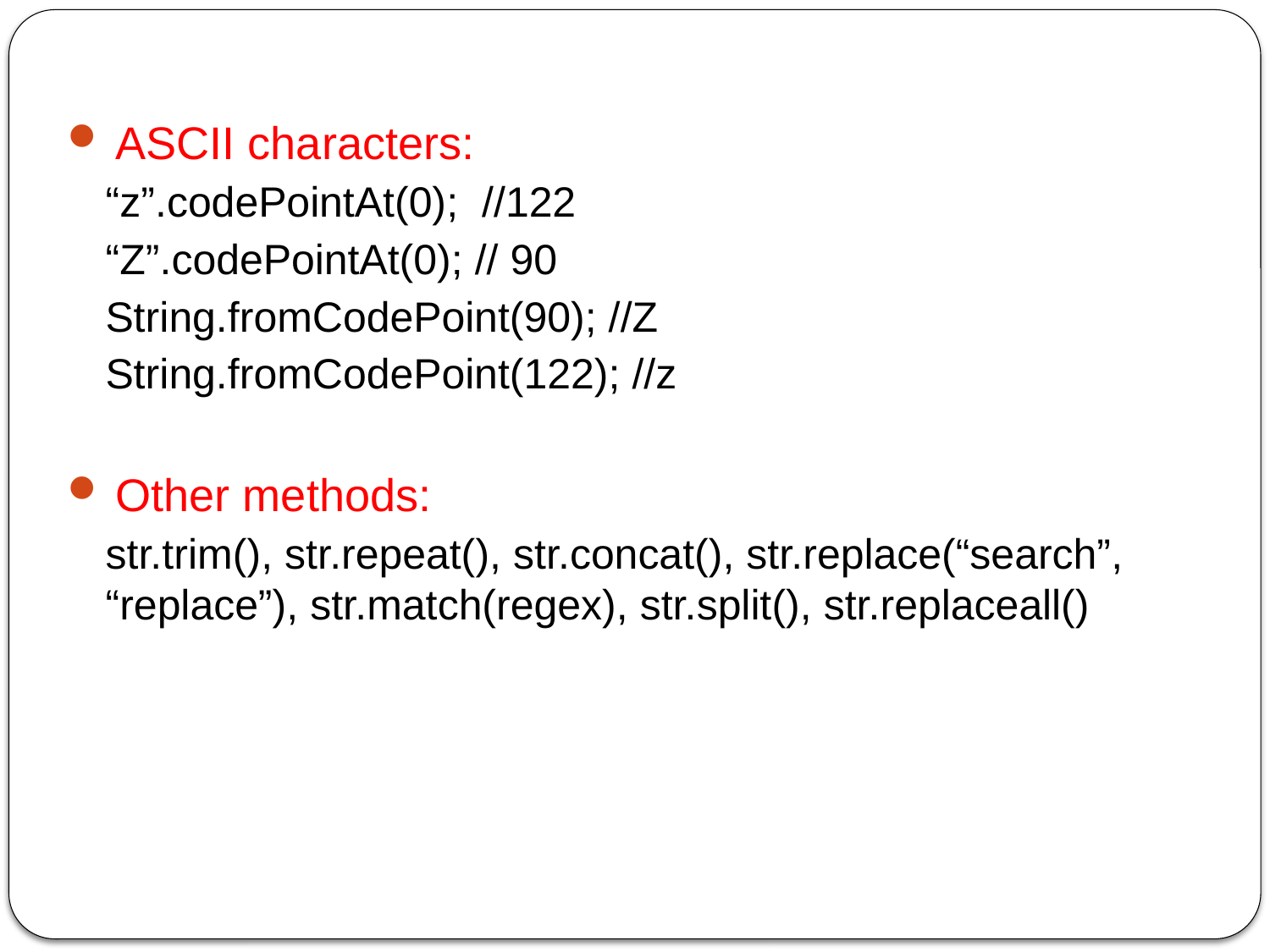

ASCII characters:
“z”.codePointAt(0);  //122
“Z”.codePointAt(0); // 90
String.fromCodePoint(90); //Z
String.fromCodePoint(122); //z

Other methods:
str.trim(), str.repeat(), str.concat(), str.replace(“search”, “replace”), str.match(regex), str.split(), str.replaceall()